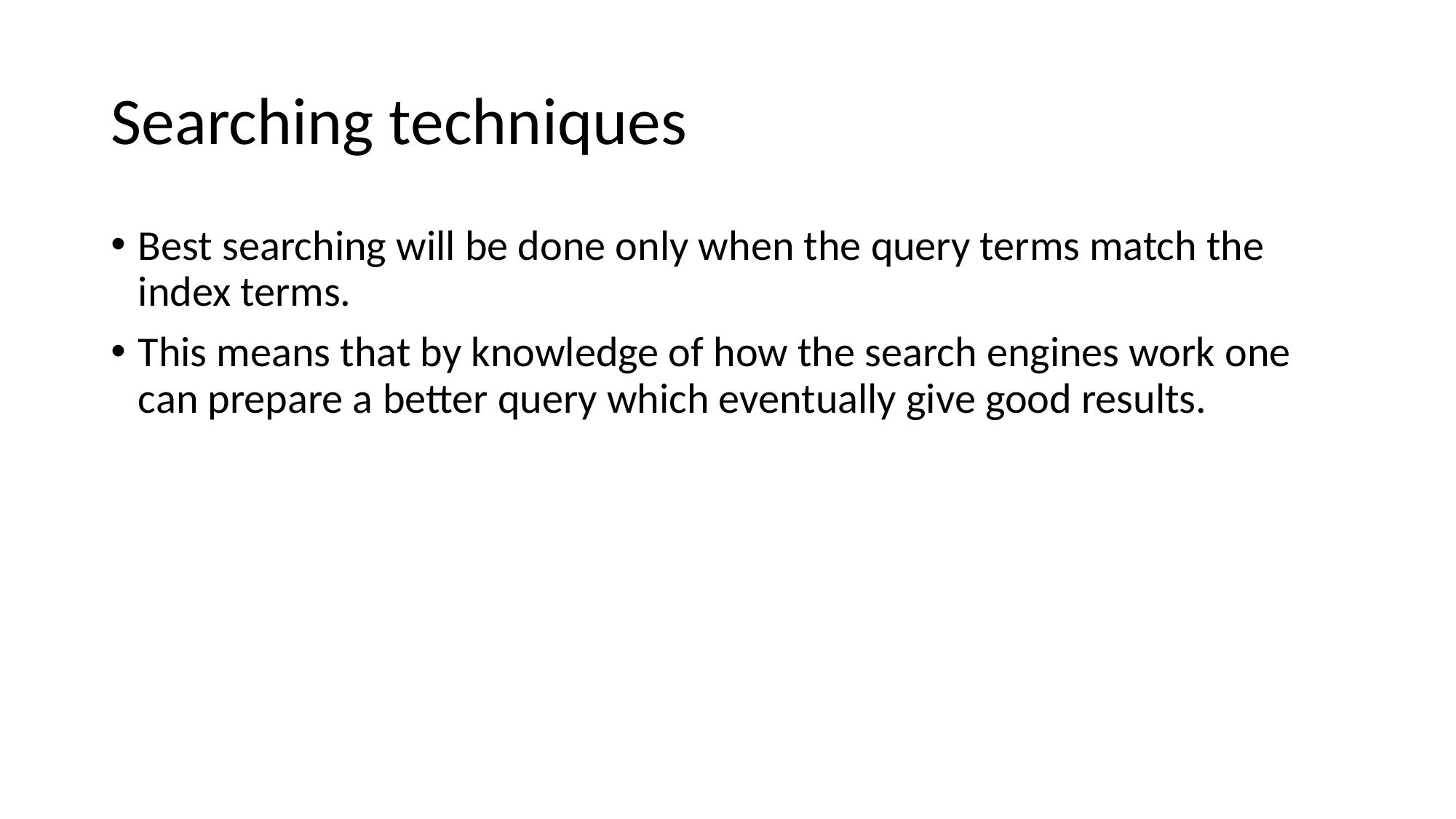

# Searching techniques
Best searching will be done only when the query terms match the index terms.
This means that by knowledge of how the search engines work one can prepare a better query which eventually give good results.